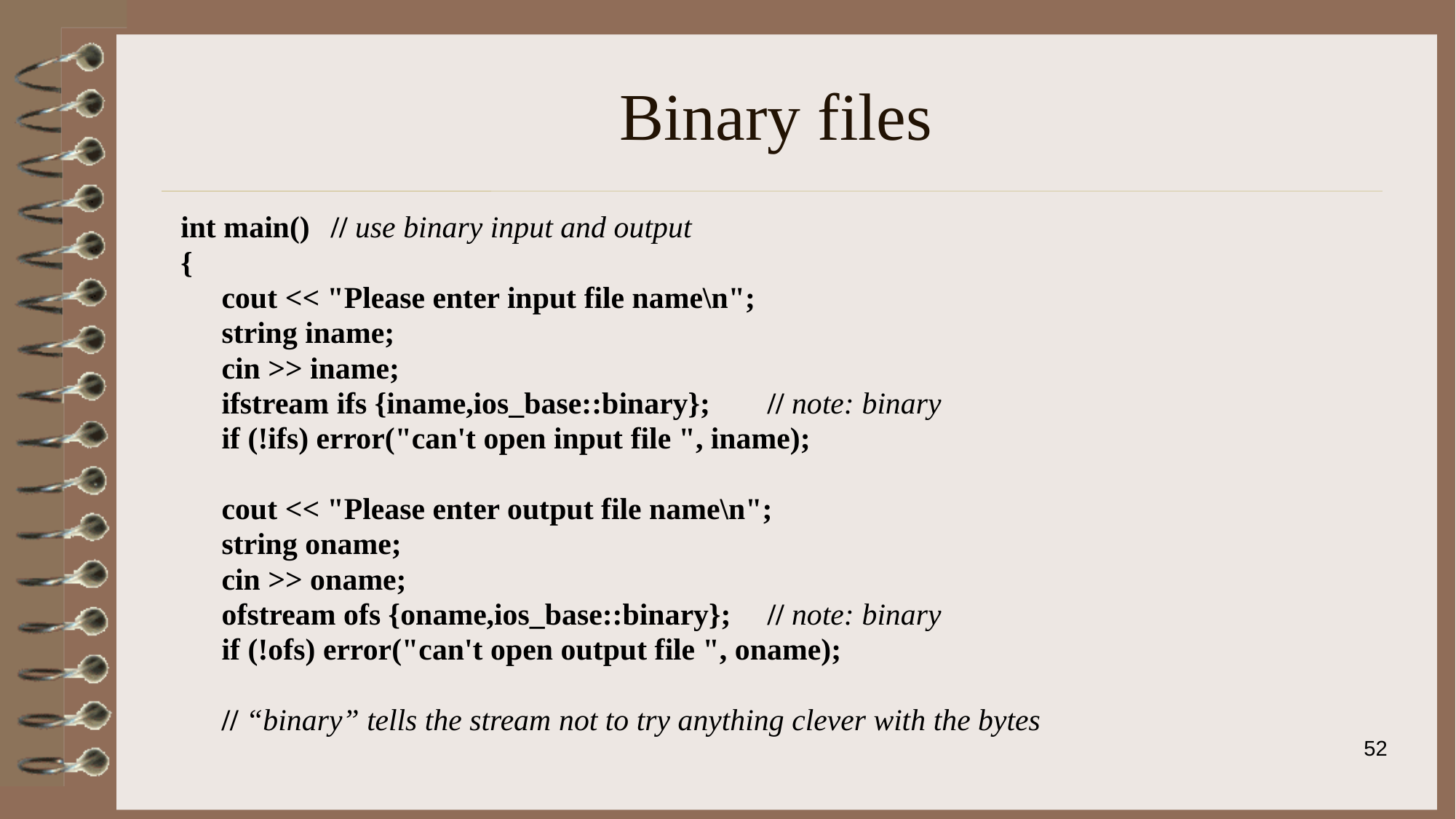

# Binary files
int main()	// use binary input and output
{
	cout << "Please enter input file name\n";
	string iname;
	cin >> iname;
	ifstream ifs {iname,ios_base::binary};	// note: binary
	if (!ifs) error("can't open input file ", iname);

	cout << "Please enter output file name\n";
	string oname;
	cin >> oname;
	ofstream ofs {oname,ios_base::binary};	// note: binary
	if (!ofs) error("can't open output file ", oname);

	// “binary” tells the stream not to try anything clever with the bytes

52